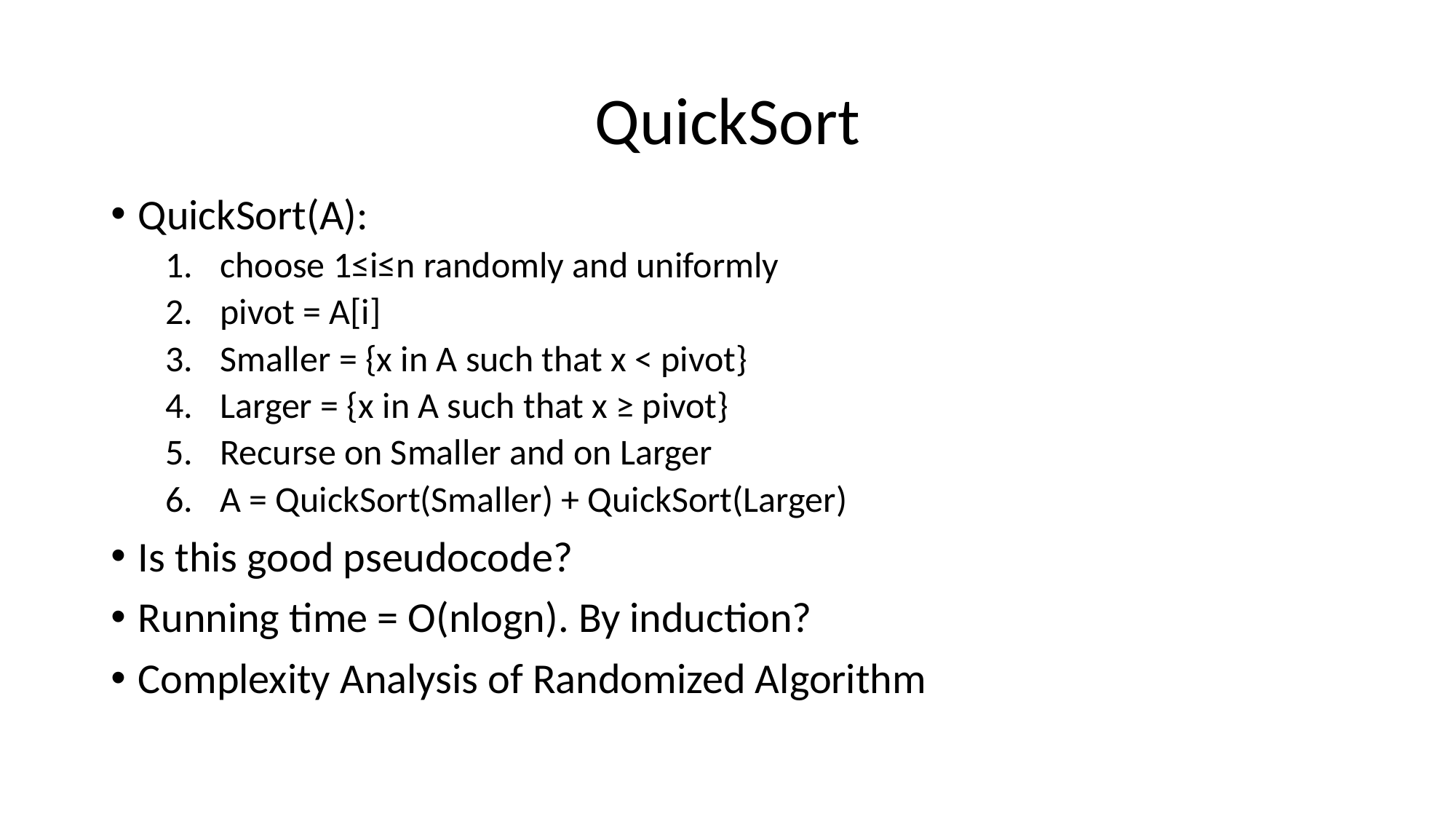

# QuickSort
QuickSort(A):
choose 1≤i≤n randomly and uniformly
pivot = A[i]
Smaller = {x in A such that x < pivot}
Larger = {x in A such that x ≥ pivot}
Recurse on Smaller and on Larger
A = QuickSort(Smaller) + QuickSort(Larger)
Is this good pseudocode?
Running time = O(nlogn). By induction?
Complexity Analysis of Randomized Algorithm